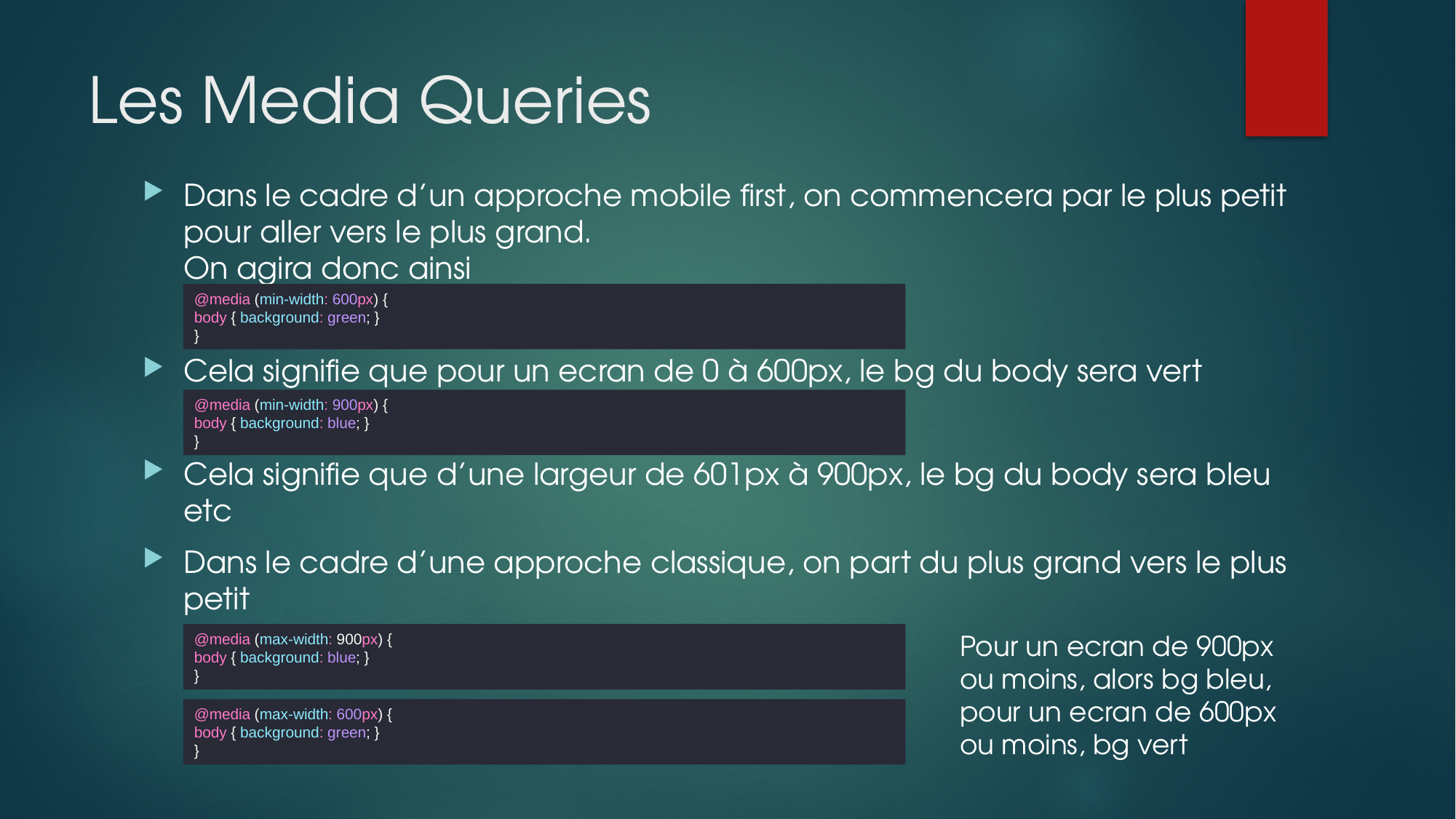

# Les Media Queries
Dans le cadre d’un approche mobile first, on commencera par le plus petit pour aller vers le plus grand.
On agira donc ainsi

Cela signifie que pour un ecran de 0 à 600px, le bg du body sera vert

Cela signifie que d’une largeur de 601px à 900px, le bg du body sera bleu etc
Dans le cadre d’une approche classique, on part du plus grand vers le plus petit

@media (min-width: 600px) {
body { background: green; }
}
@media (min-width: 900px) {
body { background: blue; }
}
@media (max-width: 900px) {
body { background: blue; }
}
Pour un ecran de 900px ou moins, alors bg bleu, pour un ecran de 600px ou moins, bg vert
@media (max-width: 600px) {
body { background: green; }
}